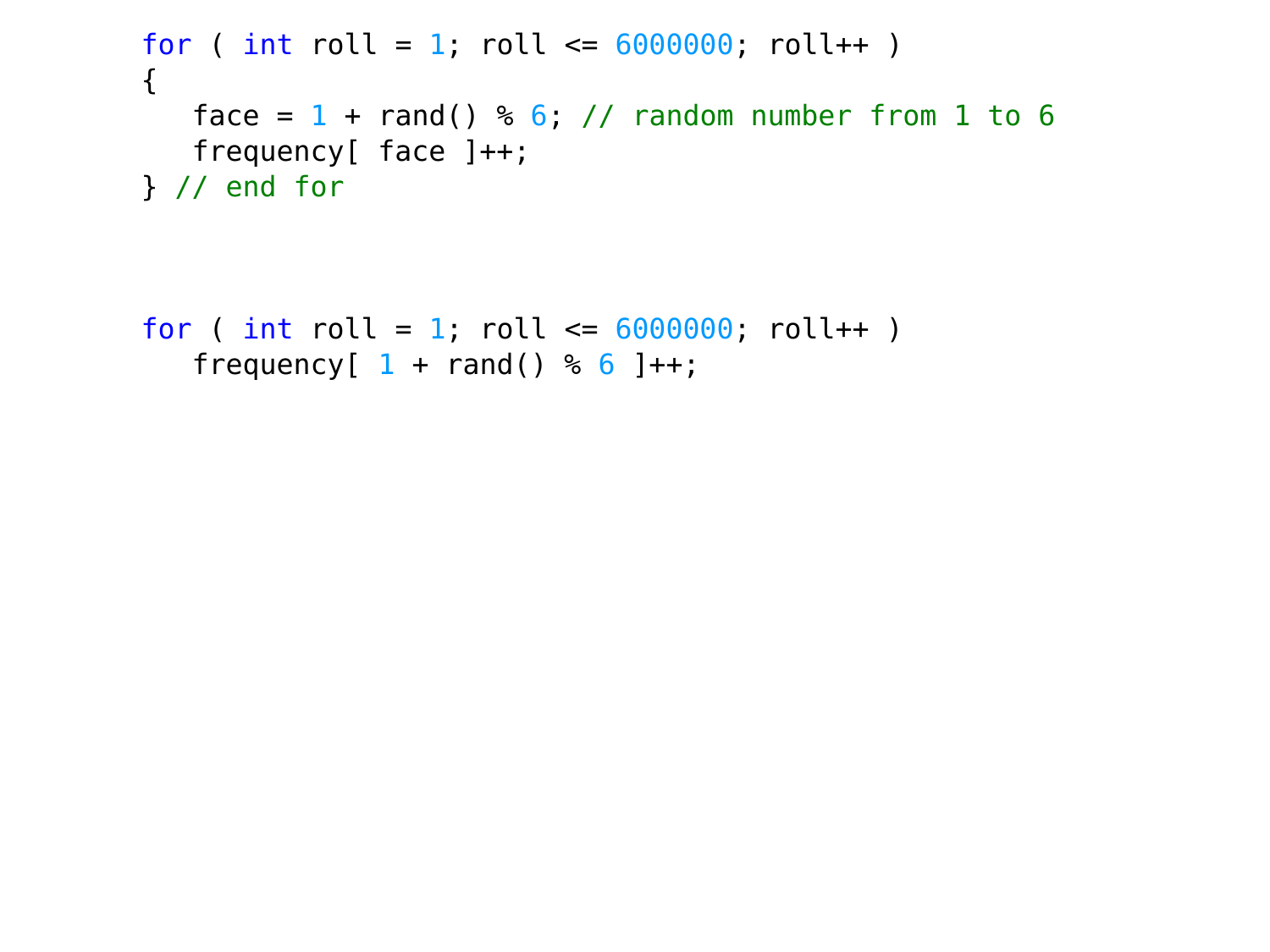

for ( int roll = 1; roll <= 6000000; roll++ )
       {
          face = 1 + rand() % 6; // random number from 1 to 6
          frequency[ face ]++;
       } // end for

       for ( int roll = 1; roll <= 6000000; roll++ )
          frequency[ 1 + rand() % 6 ]++;